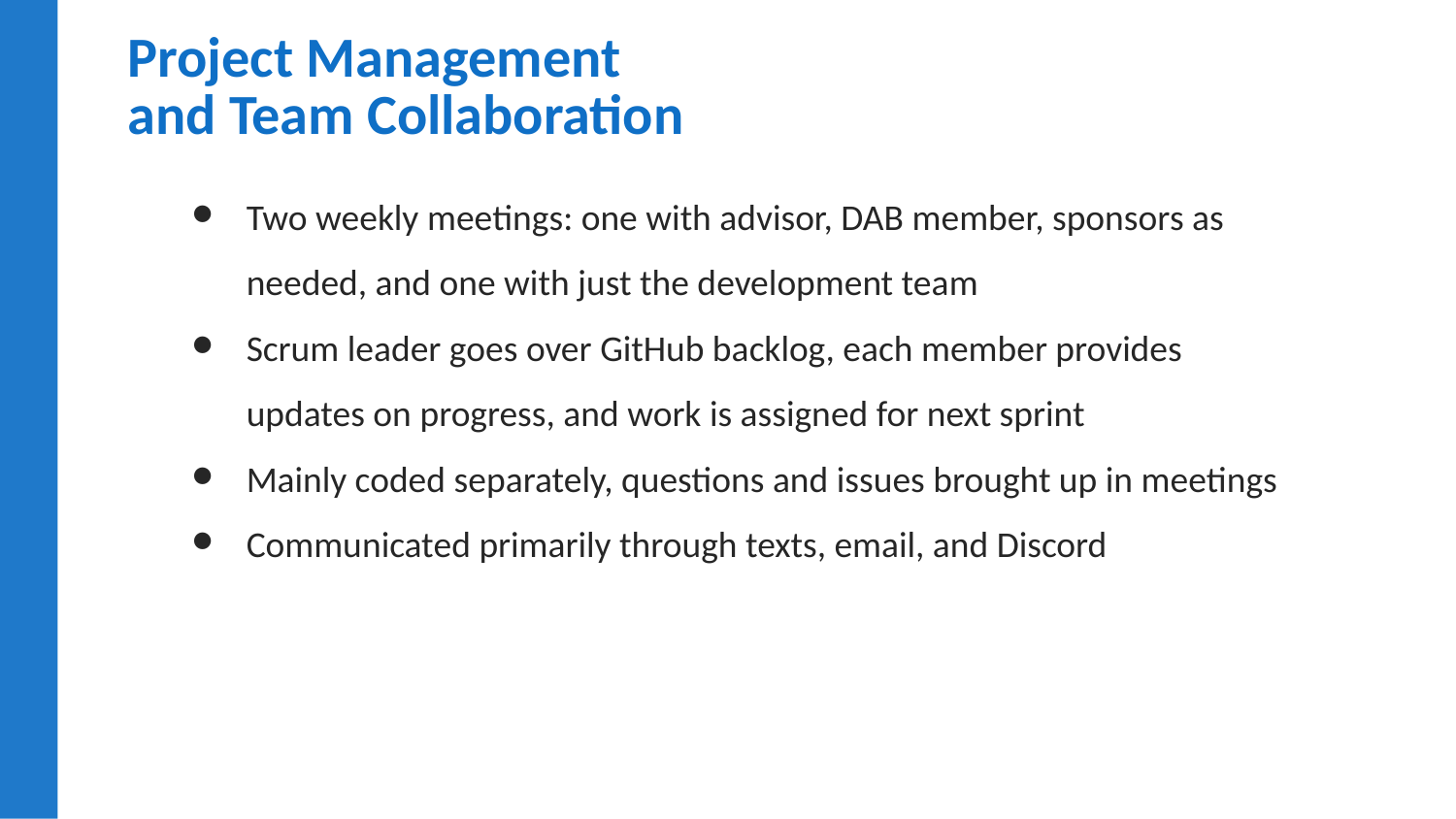

Project Management
and Team Collaboration
Two weekly meetings: one with advisor, DAB member, sponsors as needed, and one with just the development team
Scrum leader goes over GitHub backlog, each member provides updates on progress, and work is assigned for next sprint
Mainly coded separately, questions and issues brought up in meetings
Communicated primarily through texts, email, and Discord